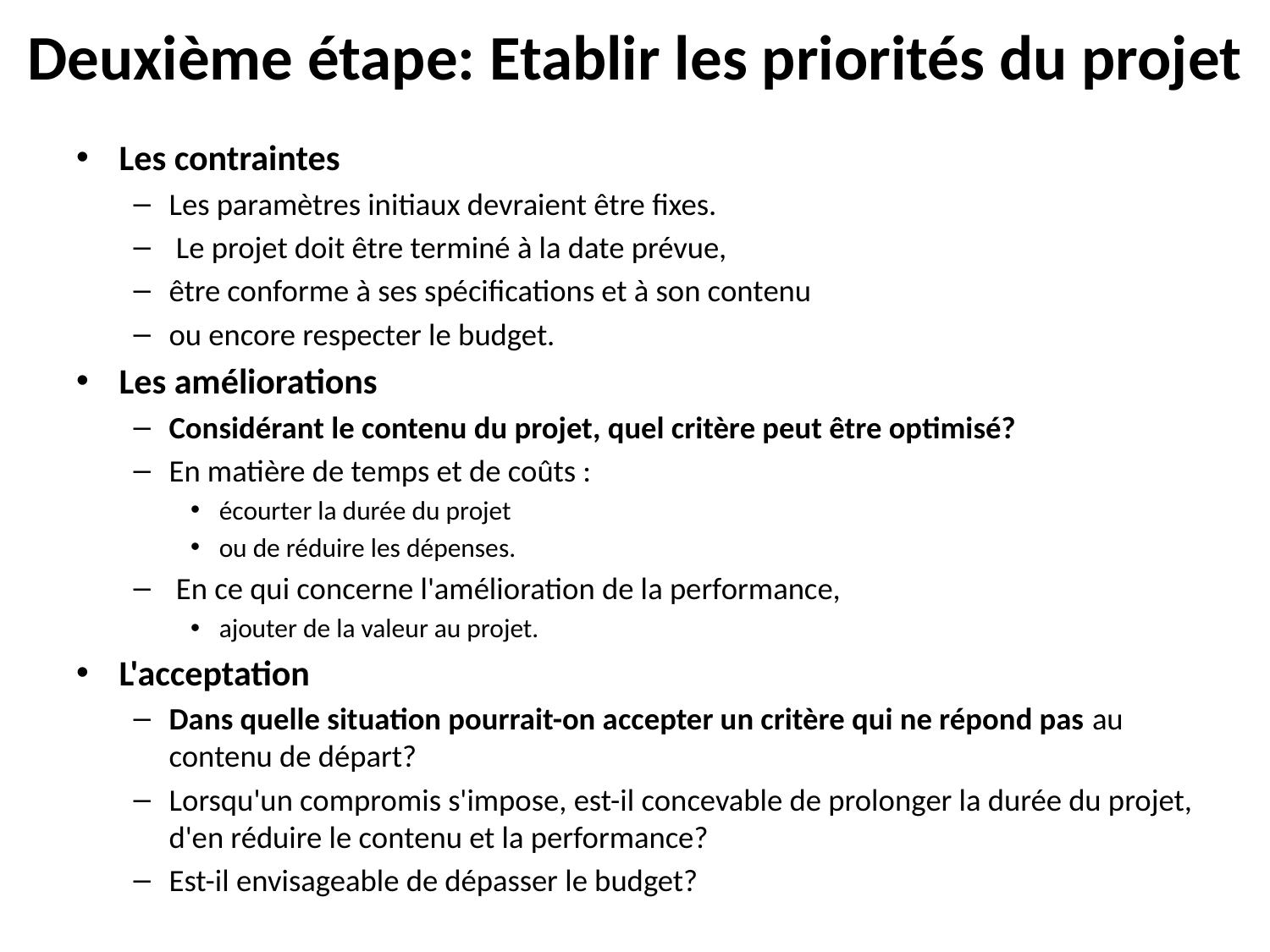

# Deuxième étape: Etablir les priorités du projet
Les contraintes
Les paramètres initiaux devraient être fixes.
 Le projet doit être terminé à la date prévue,
être conforme à ses spécifications et à son contenu
ou encore respecter le budget.
Les améliorations
Considérant le contenu du projet, quel critère peut être optimisé?
En matière de temps et de coûts :
écourter la durée du projet
ou de réduire les dépenses.
 En ce qui concerne l'amélioration de la performance,
ajouter de la valeur au projet.
L'acceptation
Dans quelle situation pourrait-on accepter un critère qui ne répond pas au contenu de départ?
Lorsqu'un compromis s'impose, est-il concevable de prolonger la durée du projet, d'en réduire le contenu et la performance?
Est-il envisageable de dépasser le budget?